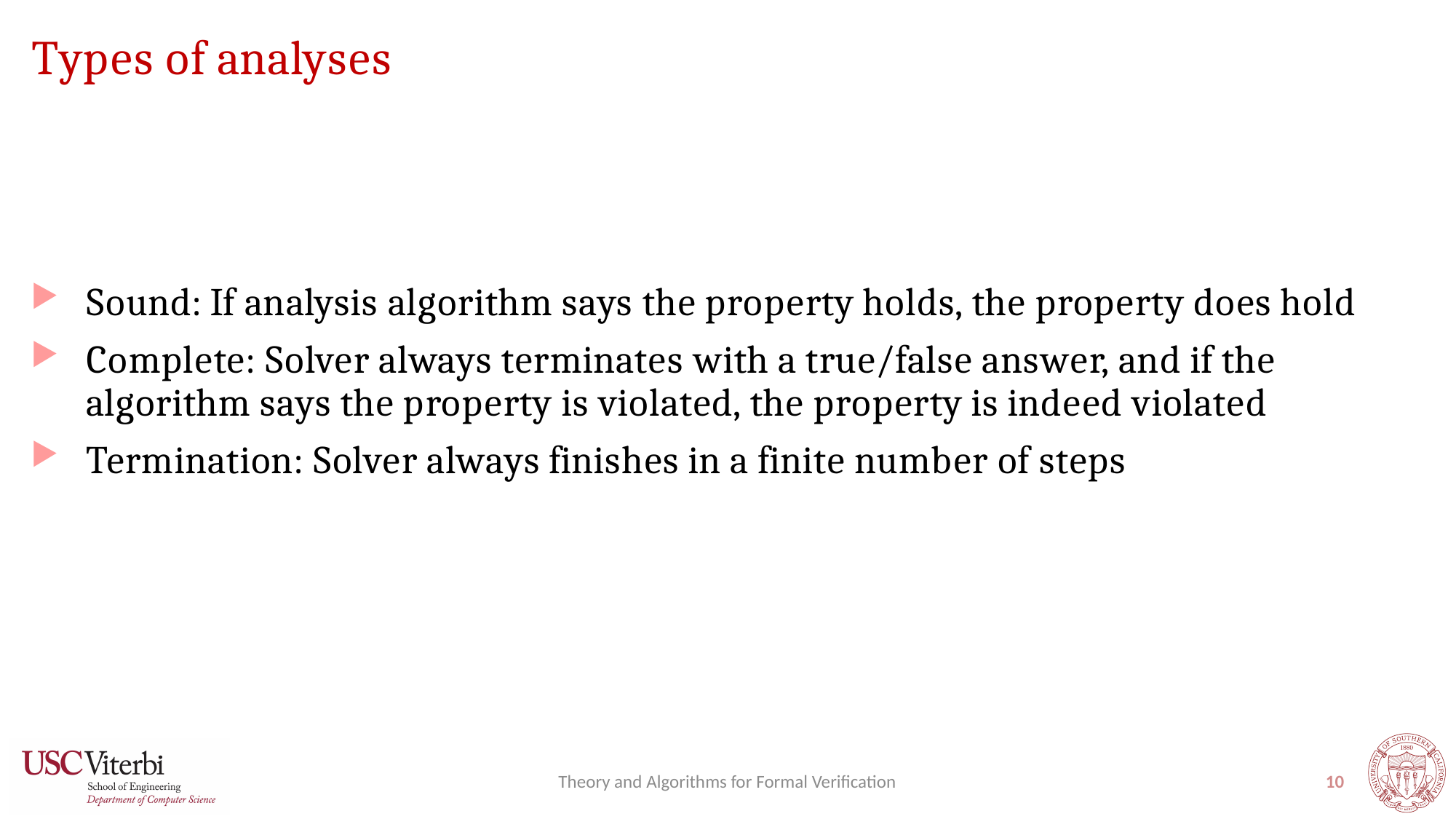

# Types of analyses
Sound: If analysis algorithm says the property holds, the property does hold
Complete: Solver always terminates with a true/false answer, and if the algorithm says the property is violated, the property is indeed violated
Termination: Solver always finishes in a finite number of steps
Theory and Algorithms for Formal Verification
10